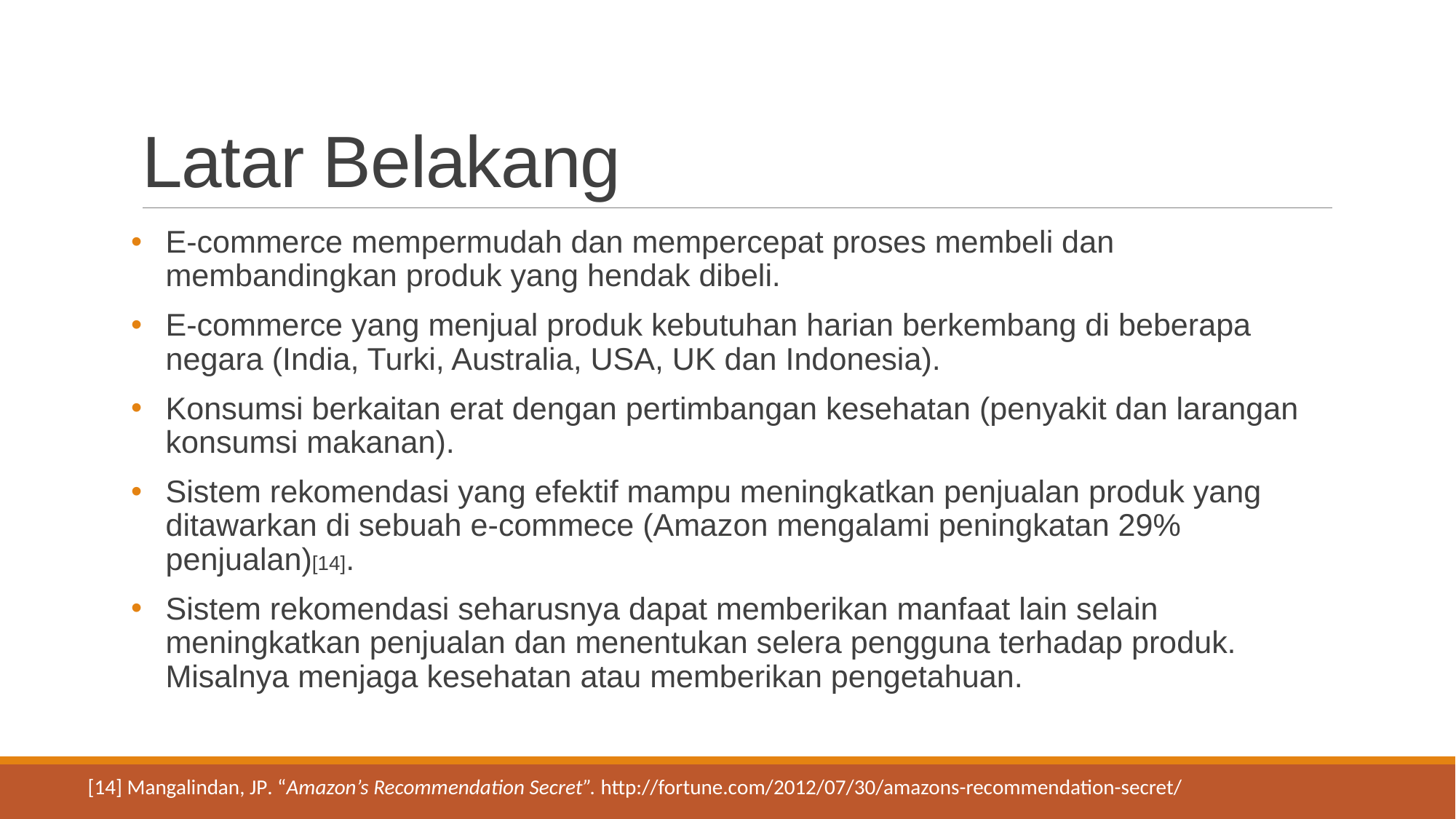

# Latar Belakang
E-commerce mempermudah dan mempercepat proses membeli dan membandingkan produk yang hendak dibeli.
E-commerce yang menjual produk kebutuhan harian berkembang di beberapa negara (India, Turki, Australia, USA, UK dan Indonesia).
Konsumsi berkaitan erat dengan pertimbangan kesehatan (penyakit dan larangan konsumsi makanan).
Sistem rekomendasi yang efektif mampu meningkatkan penjualan produk yang ditawarkan di sebuah e-commece (Amazon mengalami peningkatan 29% penjualan)[14].
Sistem rekomendasi seharusnya dapat memberikan manfaat lain selain meningkatkan penjualan dan menentukan selera pengguna terhadap produk. Misalnya menjaga kesehatan atau memberikan pengetahuan.
[14] Mangalindan, JP. “Amazon’s Recommendation Secret”. http://fortune.com/2012/07/30/amazons-recommendation-secret/